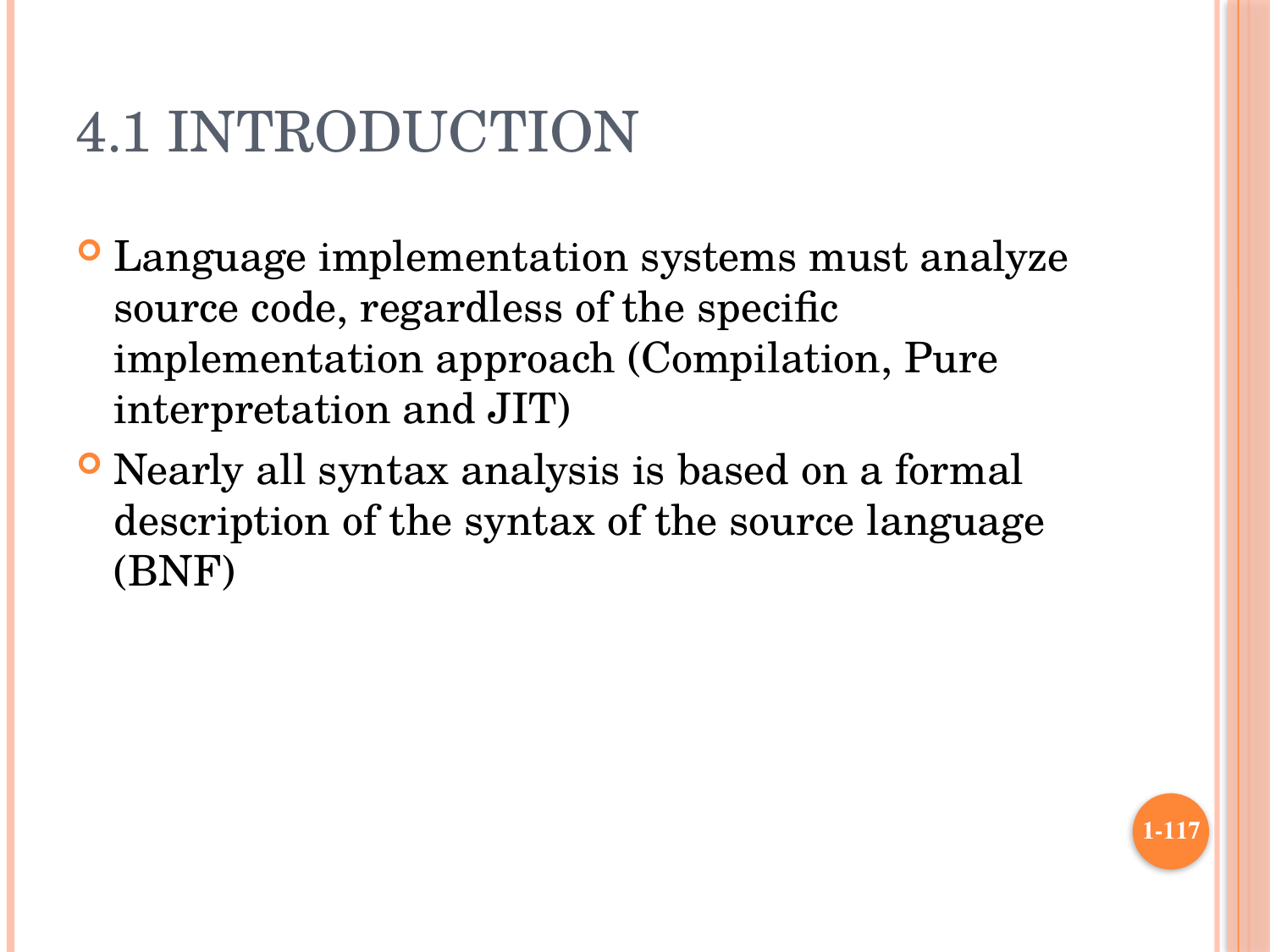

# 4.1 Introduction
Language implementation systems must analyze source code, regardless of the specific implementation approach (Compilation, Pure interpretation and JIT)
Nearly all syntax analysis is based on a formal description of the syntax of the source language (BNF)
1-117